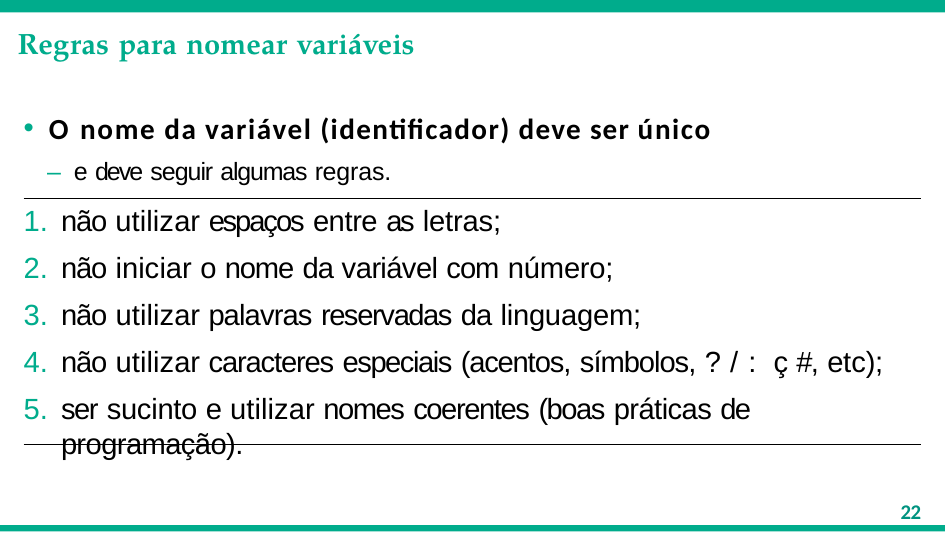

# Regras para nomear variáveis
O nome da variável (identificador) deve ser único
– e deve seguir algumas regras.
não utilizar espaços entre as letras;
não iniciar o nome da variável com número;
não utilizar palavras reservadas da linguagem;
não utilizar caracteres especiais (acentos, símbolos, ? / : ç #, etc);
ser sucinto e utilizar nomes coerentes (boas práticas de programação).

22